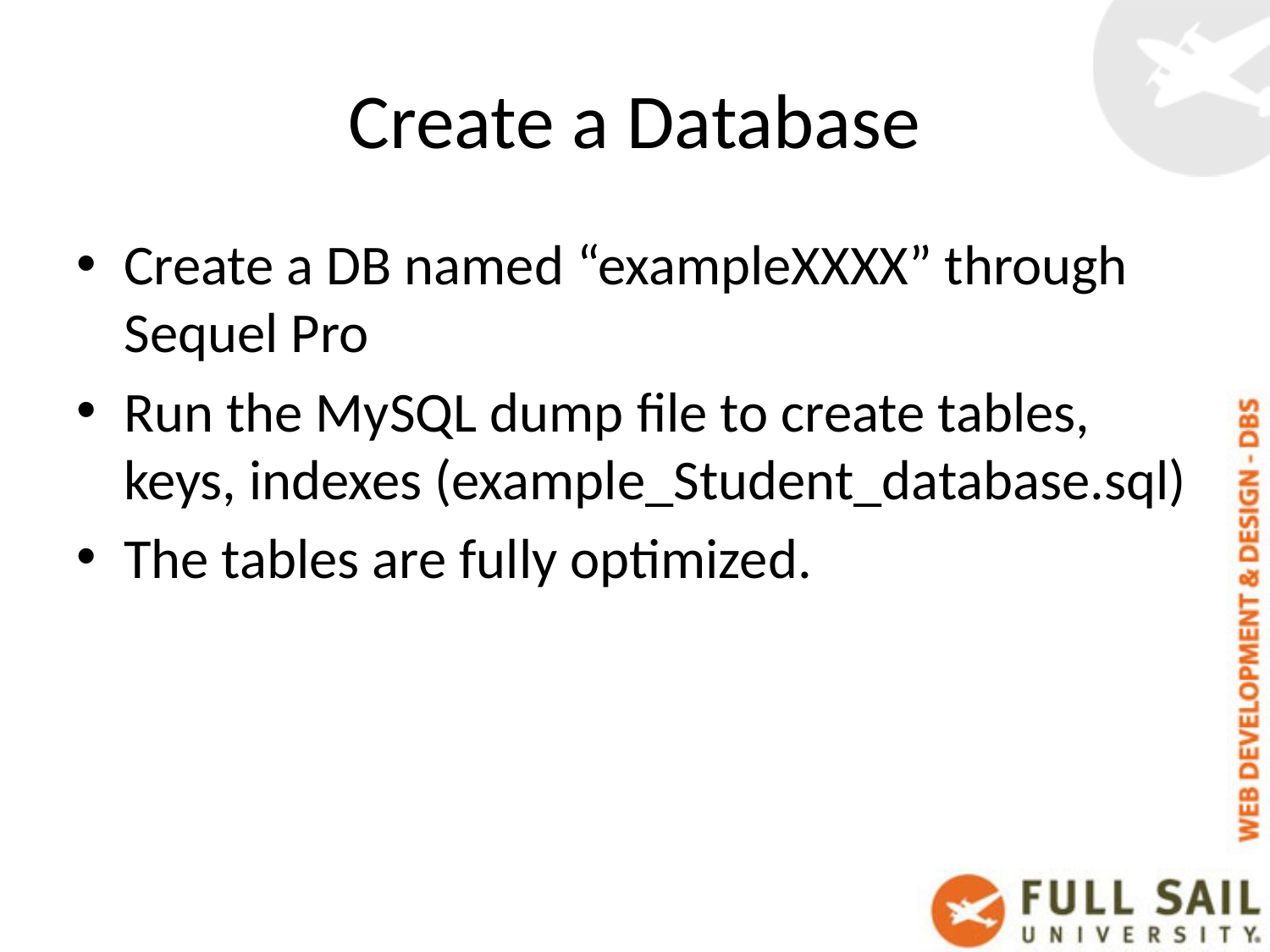

# Create a Database
Create a DB named “exampleXXXX” through Sequel Pro
Run the MySQL dump file to create tables, keys, indexes (example_Student_database.sql)
The tables are fully optimized.